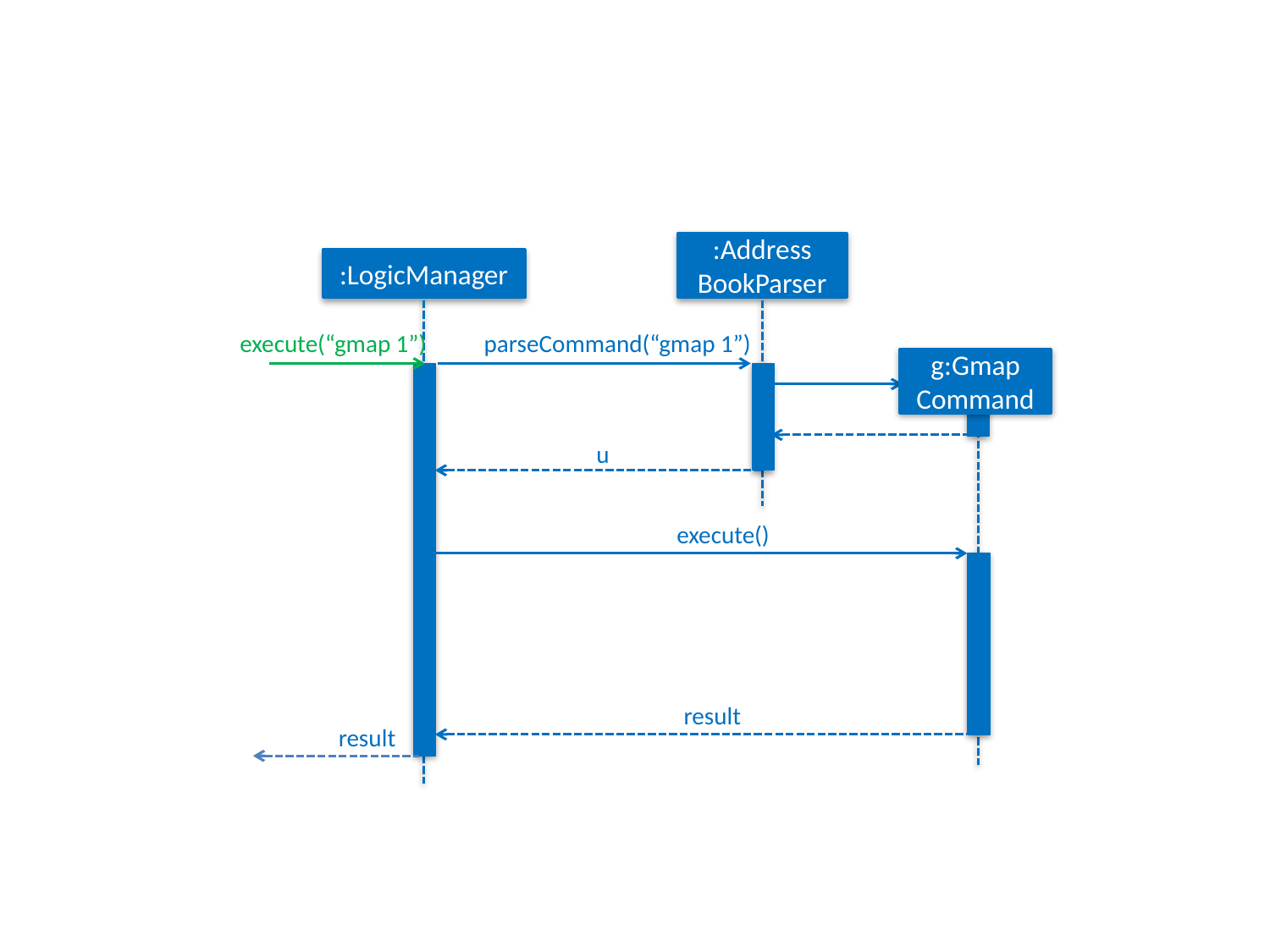

:Address
BookParser
:LogicManager
execute(“gmap 1”)
parseCommand(“gmap 1”)
g:Gmap
Command

u
execute()

result
result